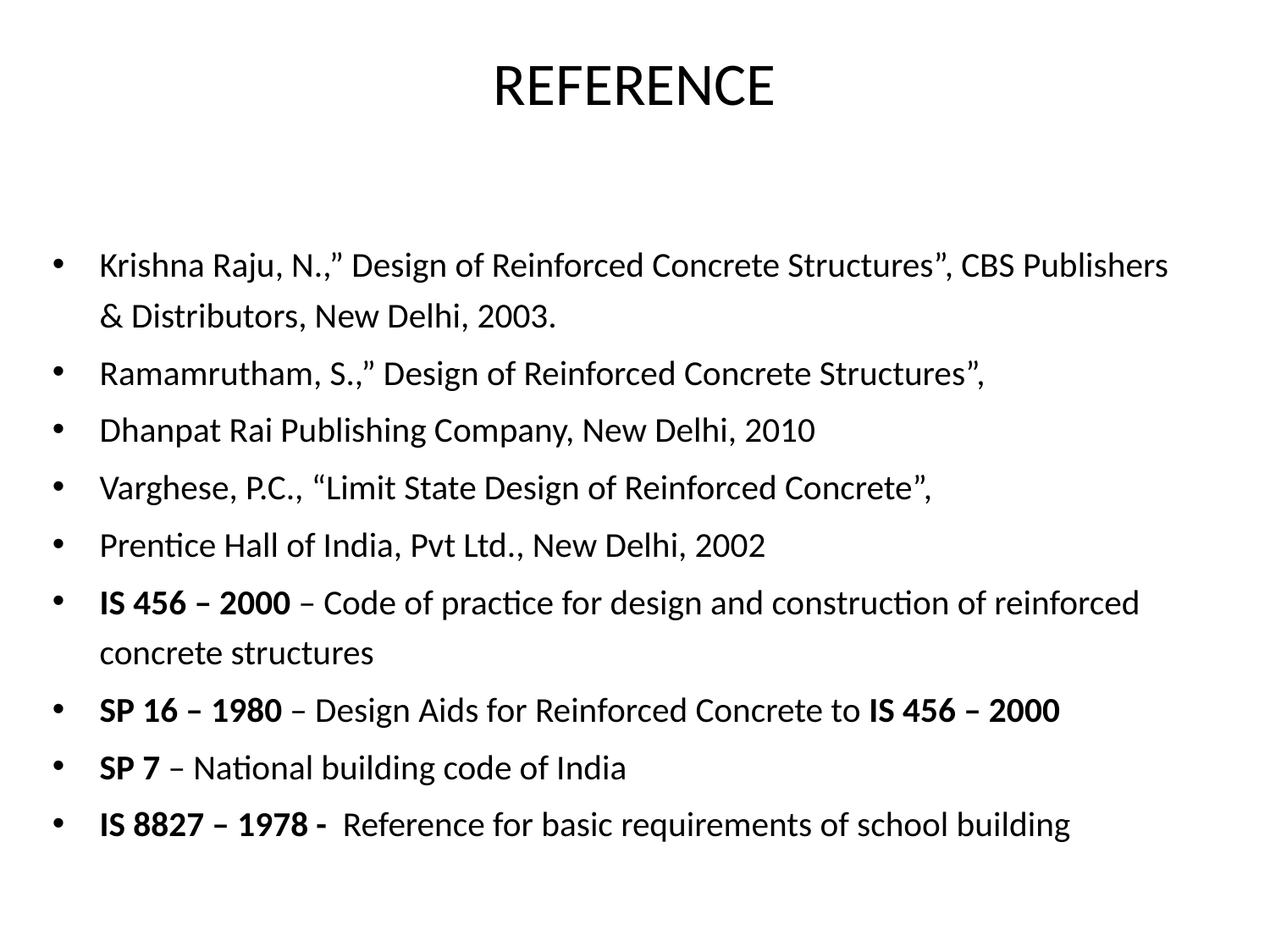

# REFERENCE

Krishna Raju, N.,” Design of Reinforced Concrete Structures”, CBS Publishers & Distributors, New Delhi, 2003.
Ramamrutham, S.,” Design of Reinforced Concrete Structures”,
Dhanpat Rai Publishing Company, New Delhi, 2010
Varghese, P.C., “Limit State Design of Reinforced Concrete”,
Prentice Hall of India, Pvt Ltd., New Delhi, 2002
IS 456 – 2000 – Code of practice for design and construction of reinforced concrete structures
SP 16 – 1980 – Design Aids for Reinforced Concrete to IS 456 – 2000
SP 7 – National building code of India
IS 8827 – 1978 -  Reference for basic requirements of school building